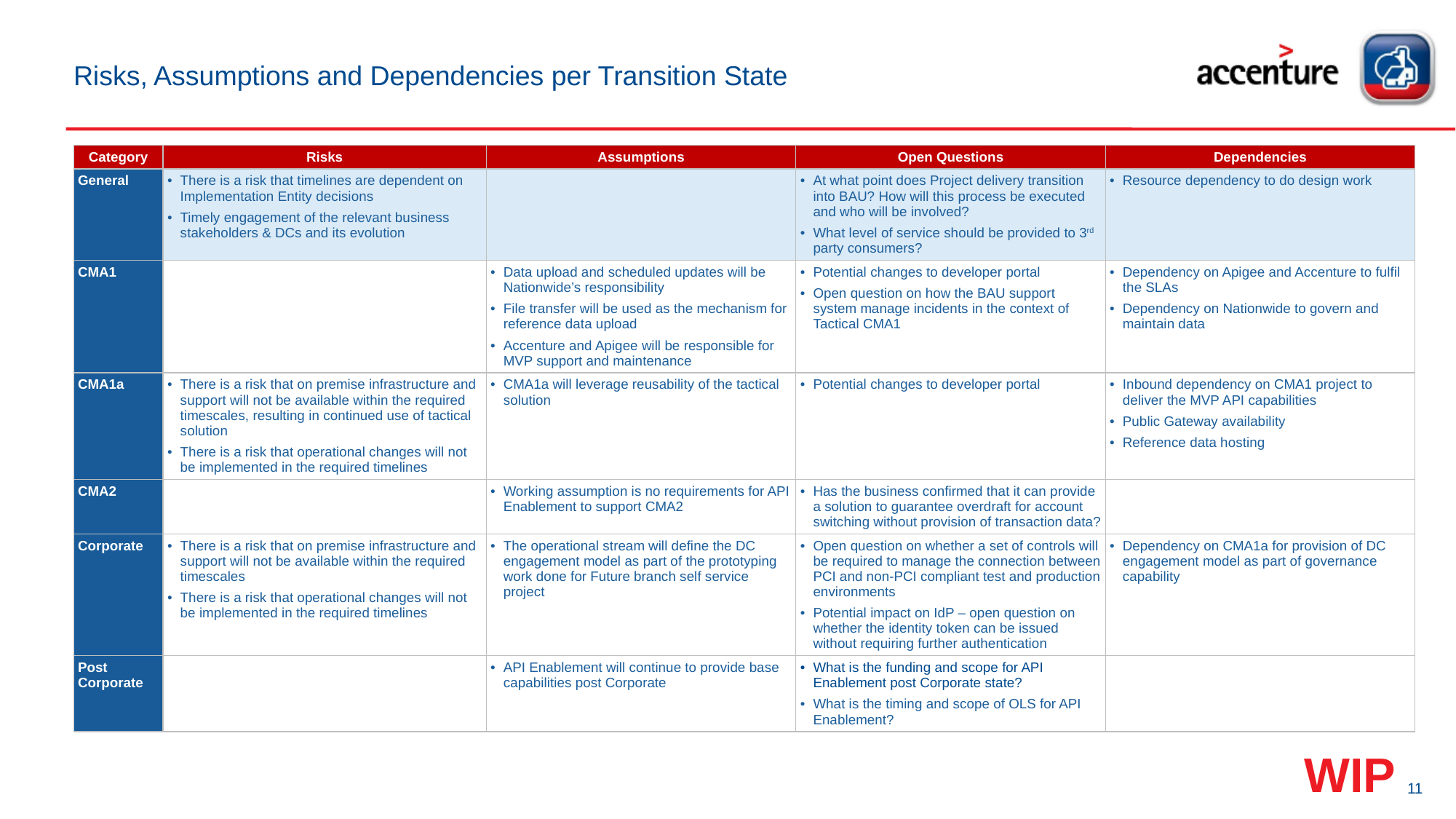

# Risks, Assumptions and Dependencies per Transition State
| Category | Risks | Assumptions | Open Questions | Dependencies |
| --- | --- | --- | --- | --- |
| General | There is a risk that timelines are dependent on Implementation Entity decisions Timely engagement of the relevant business stakeholders & DCs and its evolution |  | At what point does Project delivery transition into BAU? How will this process be executed and who will be involved? What level of service should be provided to 3rd party consumers? | Resource dependency to do design work |
| CMA1 |  | Data upload and scheduled updates will be Nationwide’s responsibility File transfer will be used as the mechanism for reference data upload Accenture and Apigee will be responsible for MVP support and maintenance | Potential changes to developer portal Open question on how the BAU support system manage incidents in the context of Tactical CMA1 | Dependency on Apigee and Accenture to fulfil the SLAs Dependency on Nationwide to govern and maintain data |
| CMA1a | There is a risk that on premise infrastructure and support will not be available within the required timescales, resulting in continued use of tactical solution There is a risk that operational changes will not be implemented in the required timelines | CMA1a will leverage reusability of the tactical solution | Potential changes to developer portal | Inbound dependency on CMA1 project to deliver the MVP API capabilities Public Gateway availability Reference data hosting |
| CMA2 |  | Working assumption is no requirements for API Enablement to support CMA2 | Has the business confirmed that it can provide a solution to guarantee overdraft for account switching without provision of transaction data? |  |
| Corporate | There is a risk that on premise infrastructure and support will not be available within the required timescales There is a risk that operational changes will not be implemented in the required timelines | The operational stream will define the DC engagement model as part of the prototyping work done for Future branch self service project | Open question on whether a set of controls will be required to manage the connection between PCI and non-PCI compliant test and production environments Potential impact on IdP – open question on whether the identity token can be issued without requiring further authentication | Dependency on CMA1a for provision of DC engagement model as part of governance capability |
| Post Corporate |  | API Enablement will continue to provide base capabilities post Corporate | What is the funding and scope for API Enablement post Corporate state? What is the timing and scope of OLS for API Enablement? |  |
WIP
11